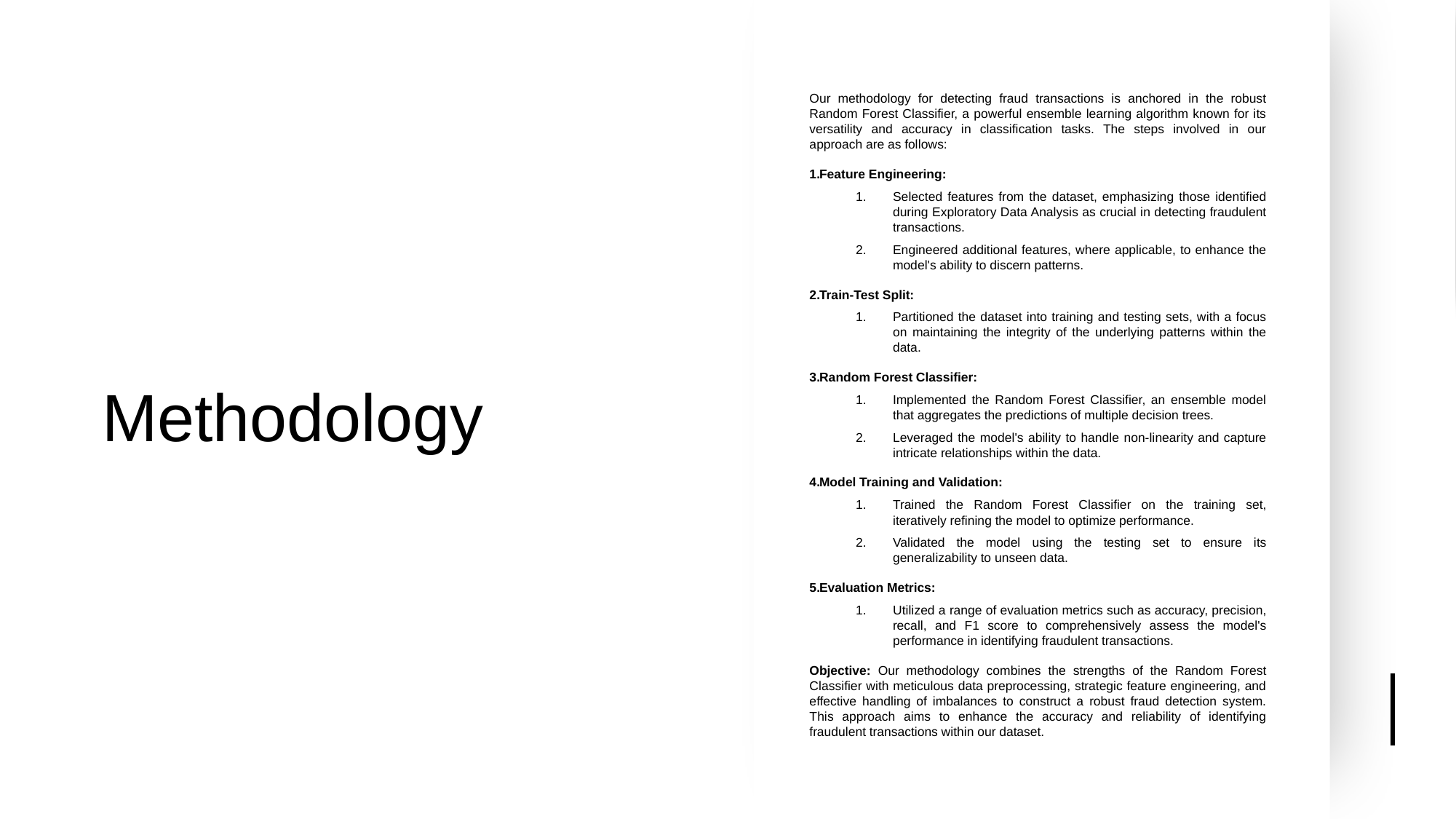

# Methodology
Our methodology for detecting fraud transactions is anchored in the robust Random Forest Classifier, a powerful ensemble learning algorithm known for its versatility and accuracy in classification tasks. The steps involved in our approach are as follows:
Feature Engineering:
Selected features from the dataset, emphasizing those identified during Exploratory Data Analysis as crucial in detecting fraudulent transactions.
Engineered additional features, where applicable, to enhance the model's ability to discern patterns.
Train-Test Split:
Partitioned the dataset into training and testing sets, with a focus on maintaining the integrity of the underlying patterns within the data.
Random Forest Classifier:
Implemented the Random Forest Classifier, an ensemble model that aggregates the predictions of multiple decision trees.
Leveraged the model's ability to handle non-linearity and capture intricate relationships within the data.
Model Training and Validation:
Trained the Random Forest Classifier on the training set, iteratively refining the model to optimize performance.
Validated the model using the testing set to ensure its generalizability to unseen data.
Evaluation Metrics:
Utilized a range of evaluation metrics such as accuracy, precision, recall, and F1 score to comprehensively assess the model's performance in identifying fraudulent transactions.
Objective: Our methodology combines the strengths of the Random Forest Classifier with meticulous data preprocessing, strategic feature engineering, and effective handling of imbalances to construct a robust fraud detection system. This approach aims to enhance the accuracy and reliability of identifying fraudulent transactions within our dataset.